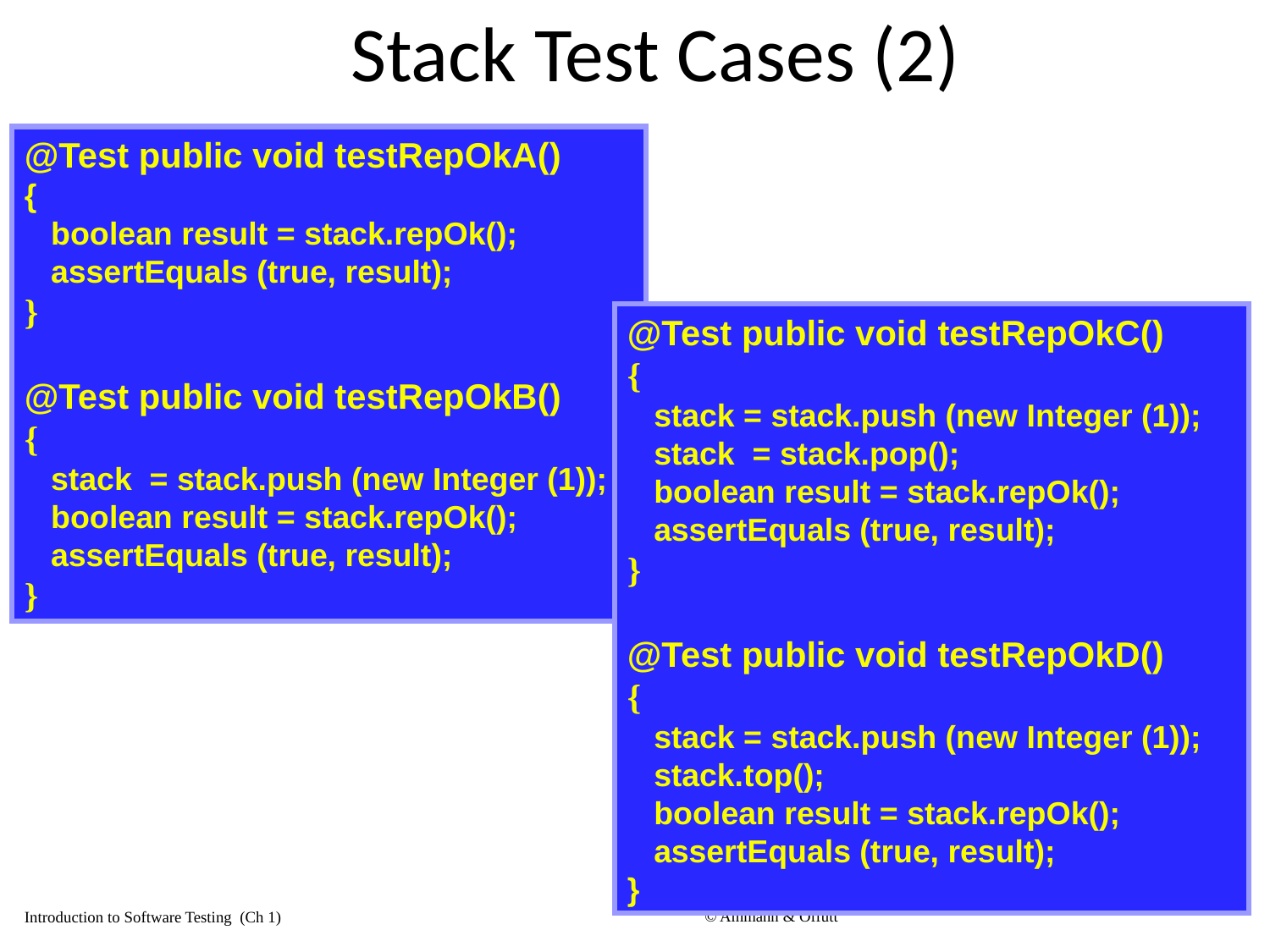

# Stack Test Cases (2)
@Test public void testRepOkA()
{
   boolean result = stack.repOk();
   assertEquals (true, result);
}

@Test public void testRepOkB()
{
   stack  = stack.push (new Integer (1));
   boolean result = stack.repOk();
   assertEquals (true, result);
}
@Test public void testRepOkC()
{
   stack = stack.push (new Integer (1));
   stack  = stack.pop();
   boolean result = stack.repOk();
   assertEquals (true, result);
}

@Test public void testRepOkD()
{
   stack = stack.push (new Integer (1));
   stack.top();
   boolean result = stack.repOk();
   assertEquals (true, result);
}
14
© Ammann & Offutt
Introduction to Software Testing  (Ch 1)